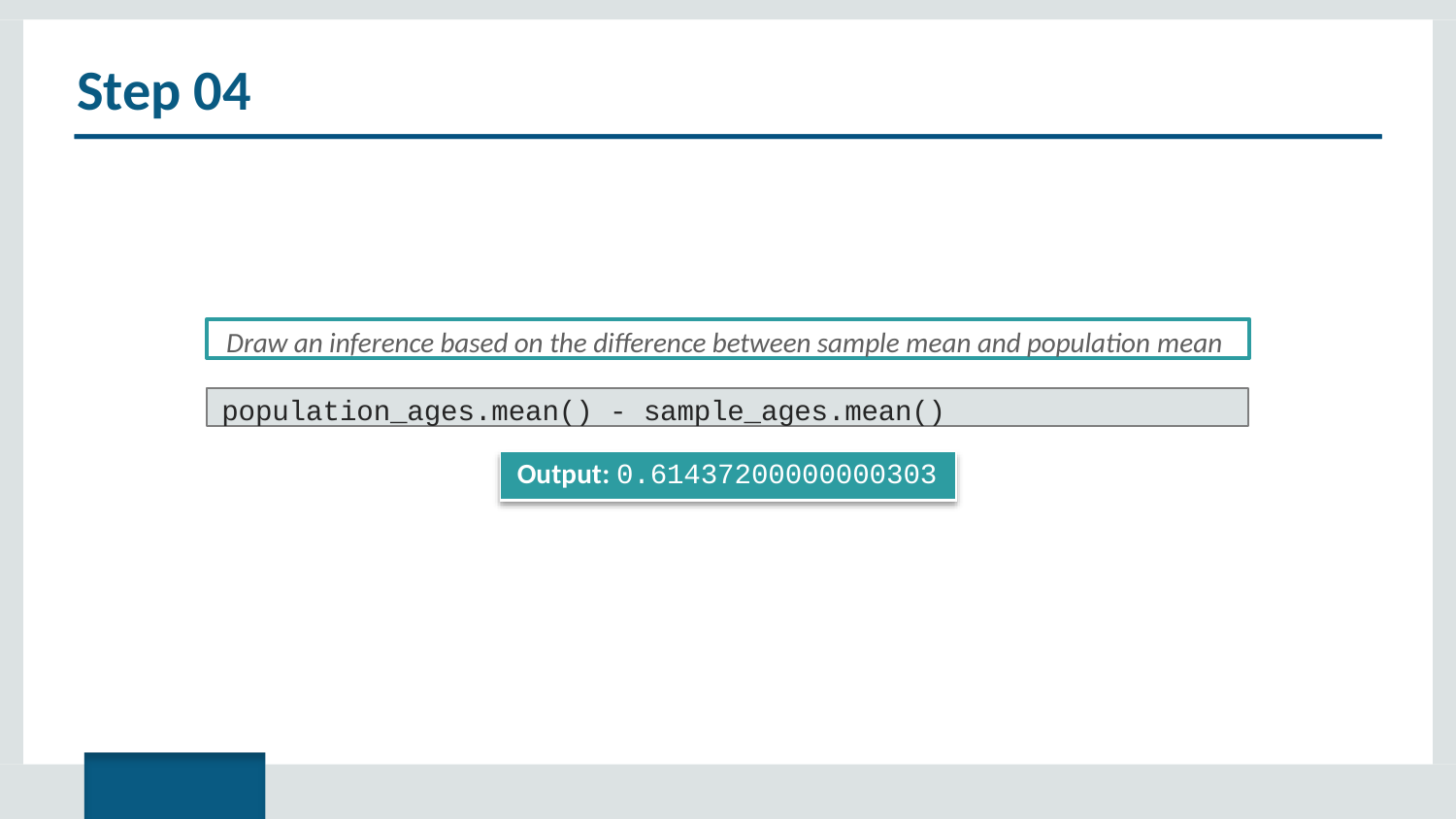

# Step 04

Draw an inference based on the difference between sample mean and population mean
population_ages.mean() - sample_ages.mean()

Output: 0.61437200000000303